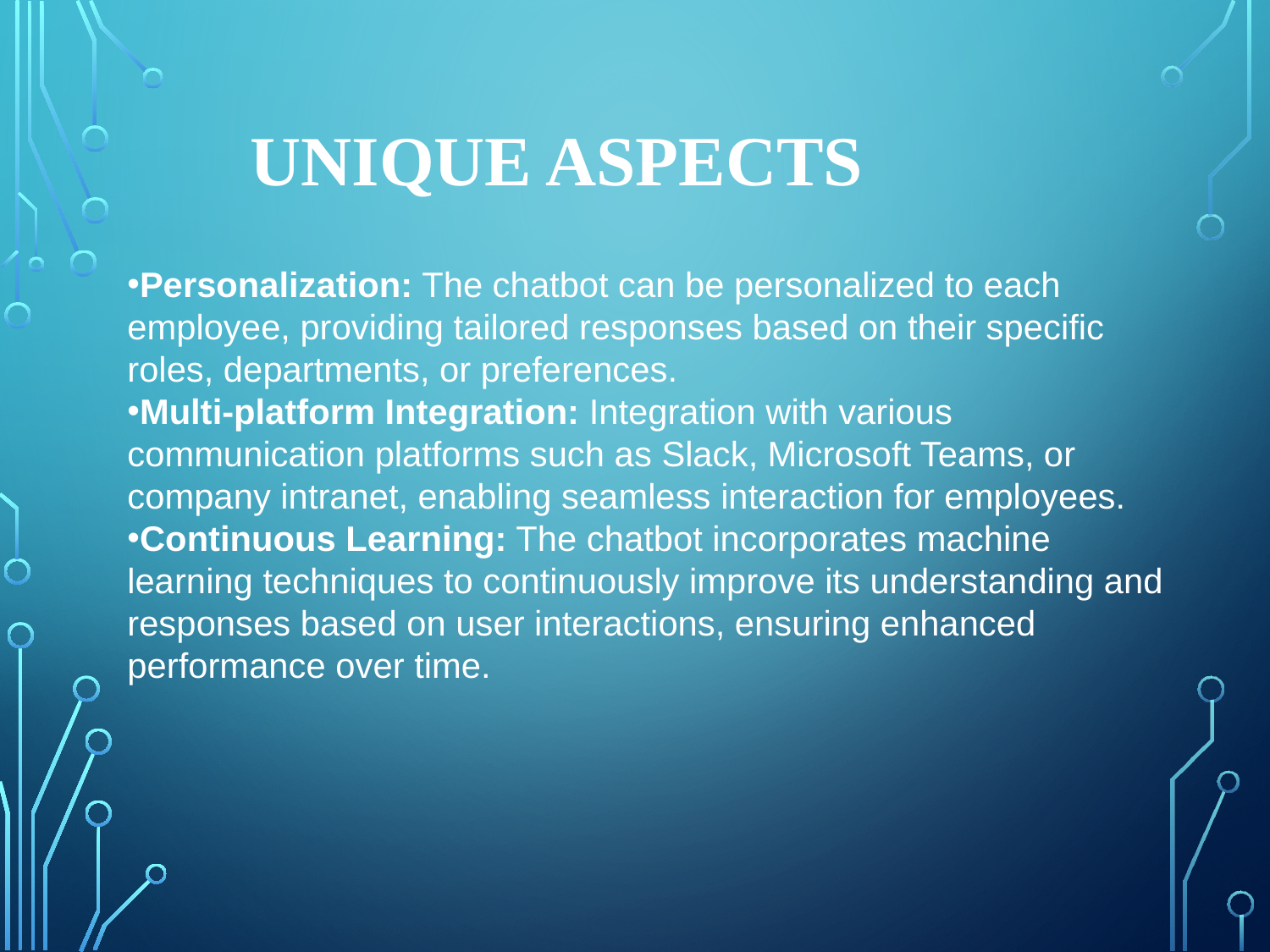

UNIQUE ASPECTS
Personalization: The chatbot can be personalized to each employee, providing tailored responses based on their specific roles, departments, or preferences.
Multi-platform Integration: Integration with various communication platforms such as Slack, Microsoft Teams, or company intranet, enabling seamless interaction for employees.
Continuous Learning: The chatbot incorporates machine learning techniques to continuously improve its understanding and responses based on user interactions, ensuring enhanced performance over time.